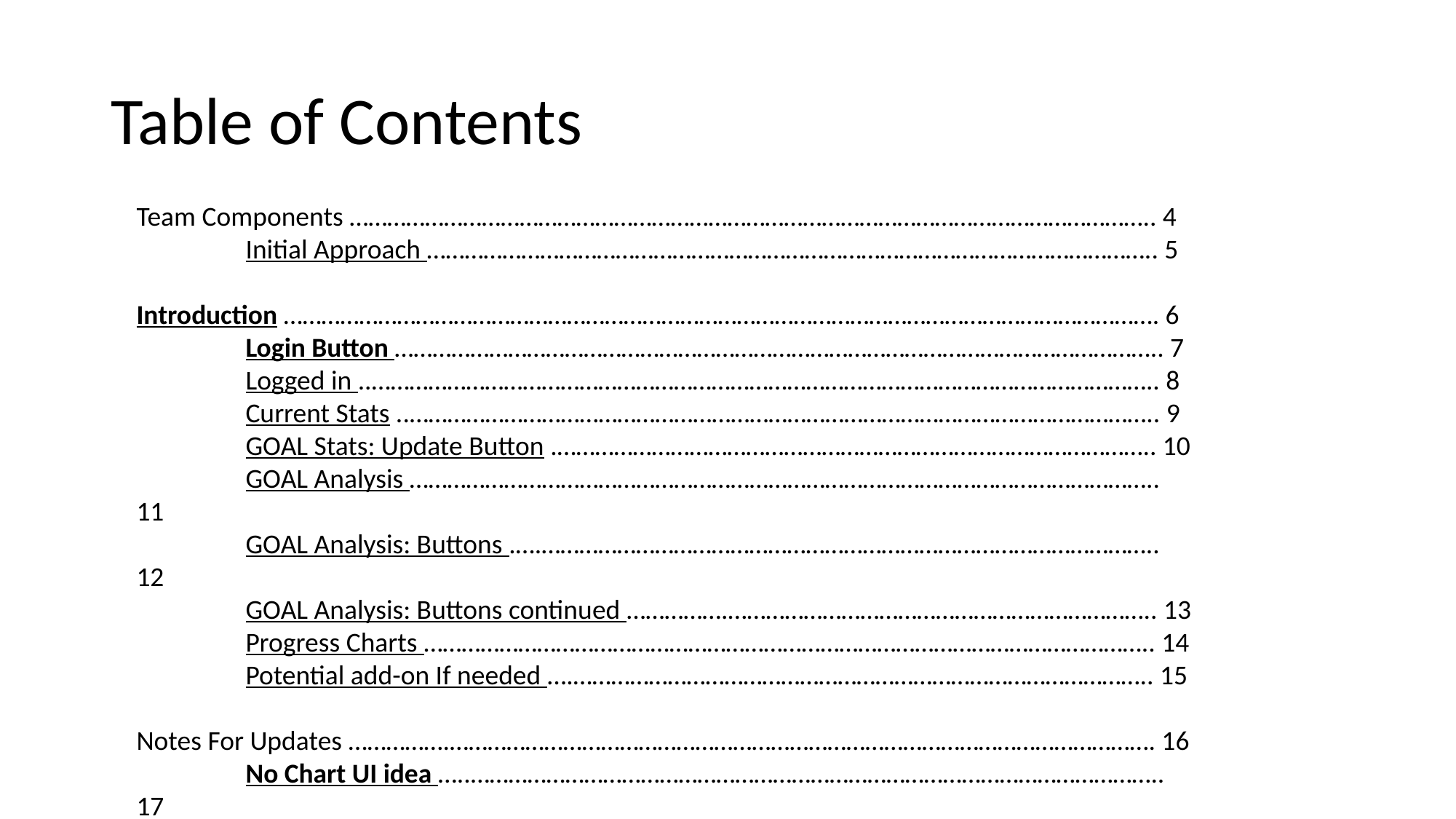

# Table of Contents
Team Components ……………………………………………………………………………………………………………….. 4
	Initial Approach …………………………………………………………………………………………………….. 5

Introduction …………………………………………………………………………………………………………………………. 6
	Login Button ………………………………………………………………………………………………………….. 7
	Logged in ..…………………………………………………………………………………………………………….. 8
	Current Stats ..……………………………………………………………………………………………………….. 9
	GOAL Stats: Update Button .………………………………………………………………………………….. 10
	GOAL Analysis ……………………………………………………………………………………………………….. 11
	GOAL Analysis: Buttons .….…………………………………………………………………………………….. 12
	GOAL Analysis: Buttons continued …………….………………………………………………………….. 13
	Progress Charts …………………………………………………………………………………………………….. 14
	Potential add-on If needed ….……………………………………………………………………………….. 15

Notes For Updates …………….…………………………………………………………………………………………………. 16
	No Chart UI idea …..……………………………………………………………………………………………….. 17
	Updates to UI ….…………………………………………………………………………………………………….. 18